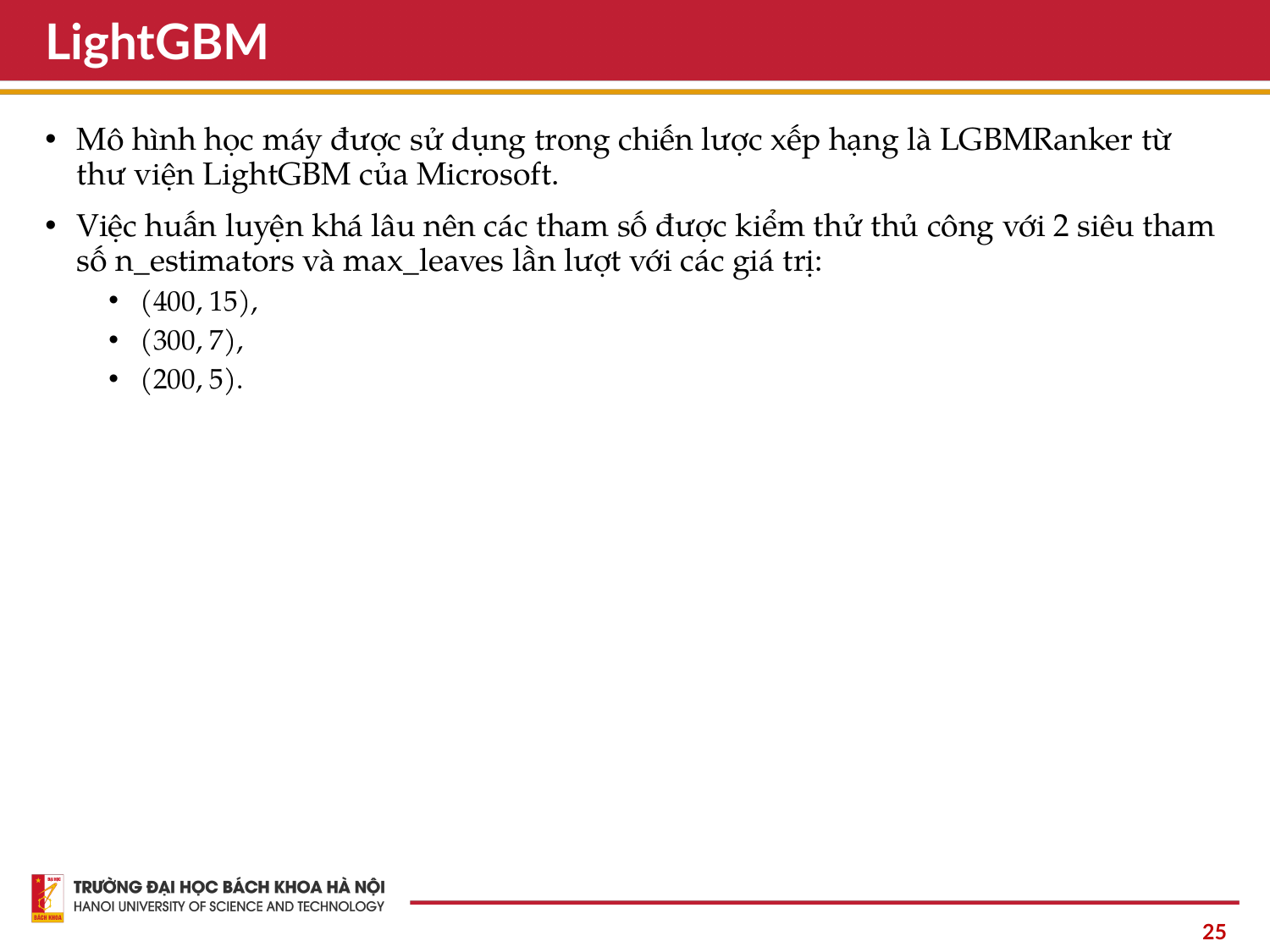

# LightGBM
Mô hình học máy được sử dụng trong chiến lược xếp hạng là LGBMRanker từ thư viện LightGBM của Microsoft.
Việc huấn luyện khá lâu nên các tham số được kiểm thử thủ công với 2 siêu tham số n_estimators và max_leaves lần lượt với các giá trị:
(400, 15),
(300, 7),
(200, 5).

25